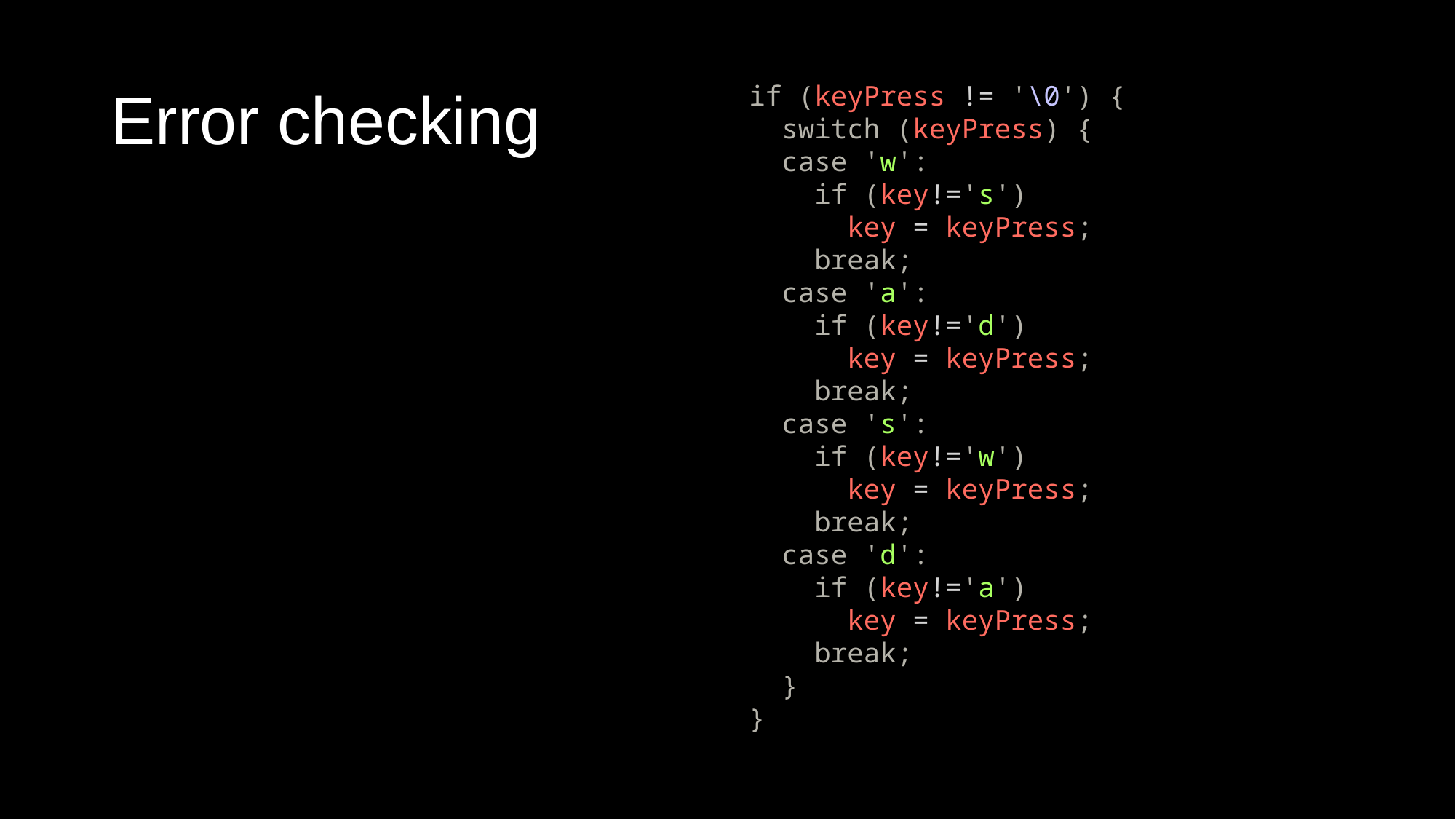

# Error checking
      if (keyPress != '\0') {
        switch (keyPress) {
        case 'w':
          if (key!='s')
            key = keyPress;
          break;
        case 'a':
          if (key!='d')
            key = keyPress;
          break;
        case 's':
          if (key!='w')
            key = keyPress;
          break;
        case 'd':
          if (key!='a')
            key = keyPress;
          break;
        }
      }